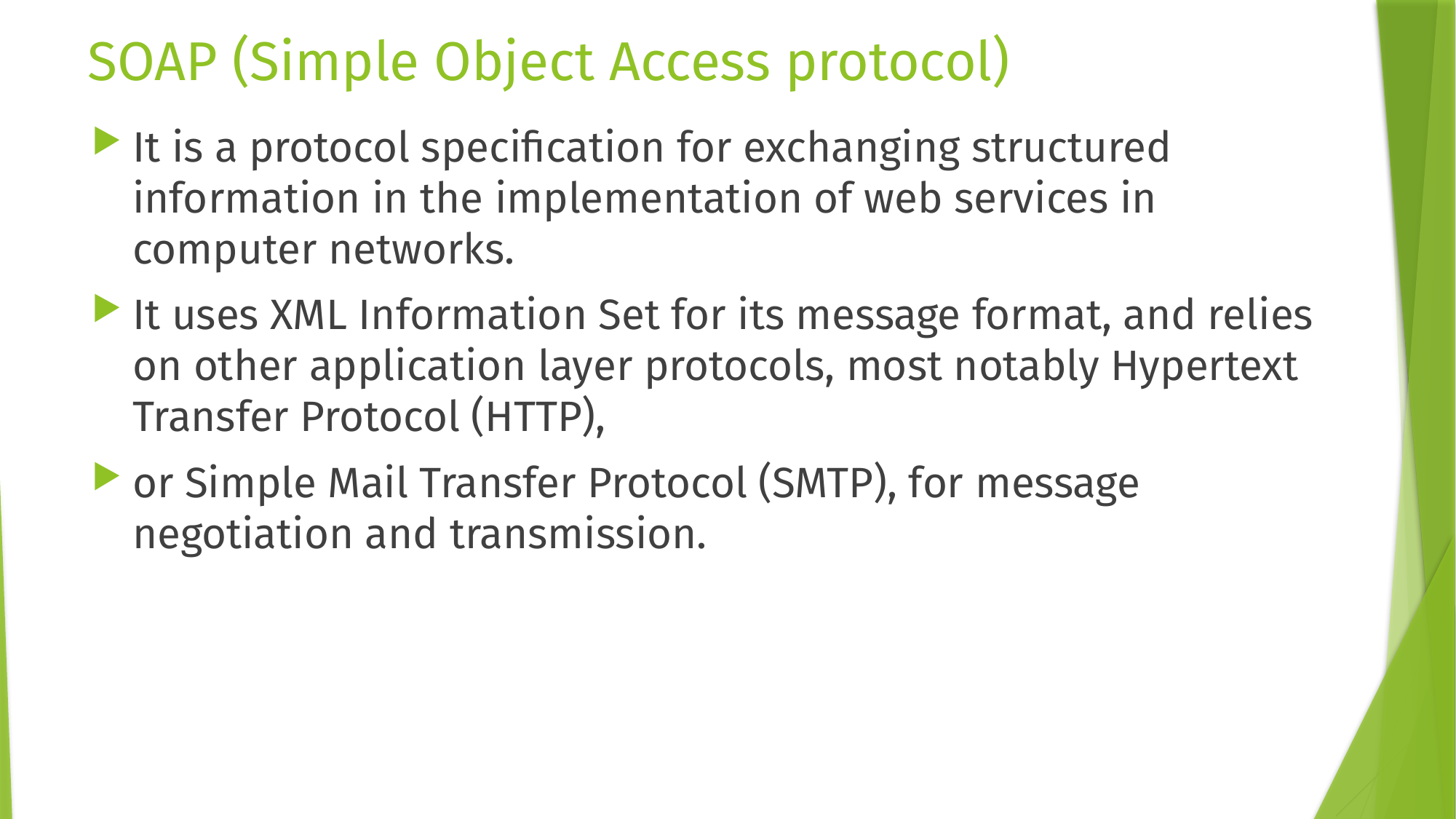

# SOAP (Simple Object Access protocol)
It is a protocol specification for exchanging structured information in the implementation of web services in computer networks.
It uses XML Information Set for its message format, and relies on other application layer protocols, most notably Hypertext Transfer Protocol (HTTP),
or Simple Mail Transfer Protocol (SMTP), for message negotiation and transmission.